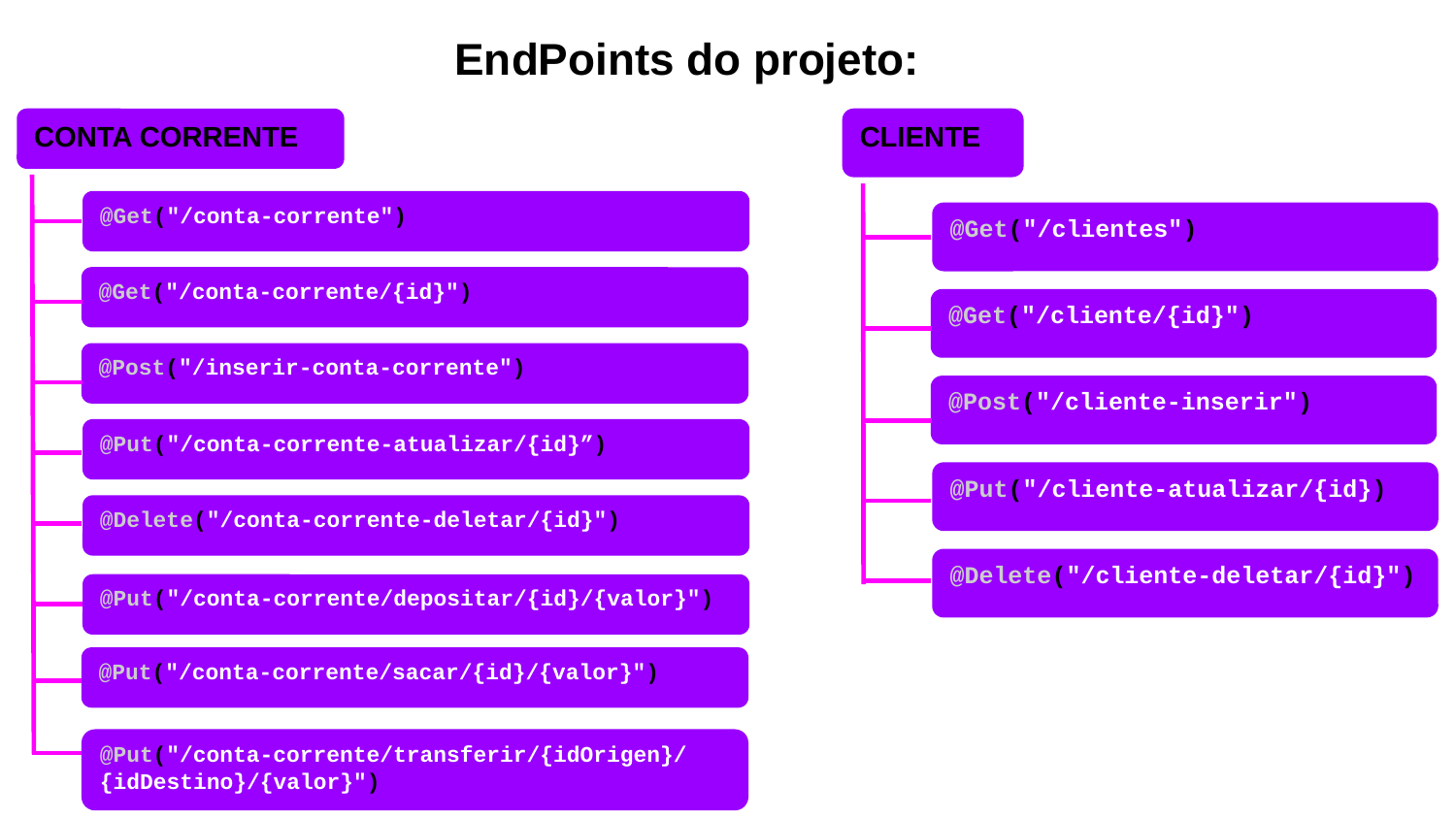

EndPoints do projeto:

CONTA CORRENTE
CLIENTE
@Get("/conta-corrente")
@Get("/clientes")
@Get("/conta-corrente/{id}")
@Get("/cliente/{id}")
@Post("/inserir-conta-corrente")
@Post("/cliente-inserir")
@Put("/conta-corrente-atualizar/{id}”)
@Put("/cliente-atualizar/{id})
@Delete("/conta-corrente-deletar/{id}")
@Delete("/cliente-deletar/{id}")
@Put("/conta-corrente/depositar/{id}/{valor}")
@Put("/conta-corrente/sacar/{id}/{valor}")

1
@Put("/conta-corrente/transferir/{idOrigen}/{idDestino}/{valor}")